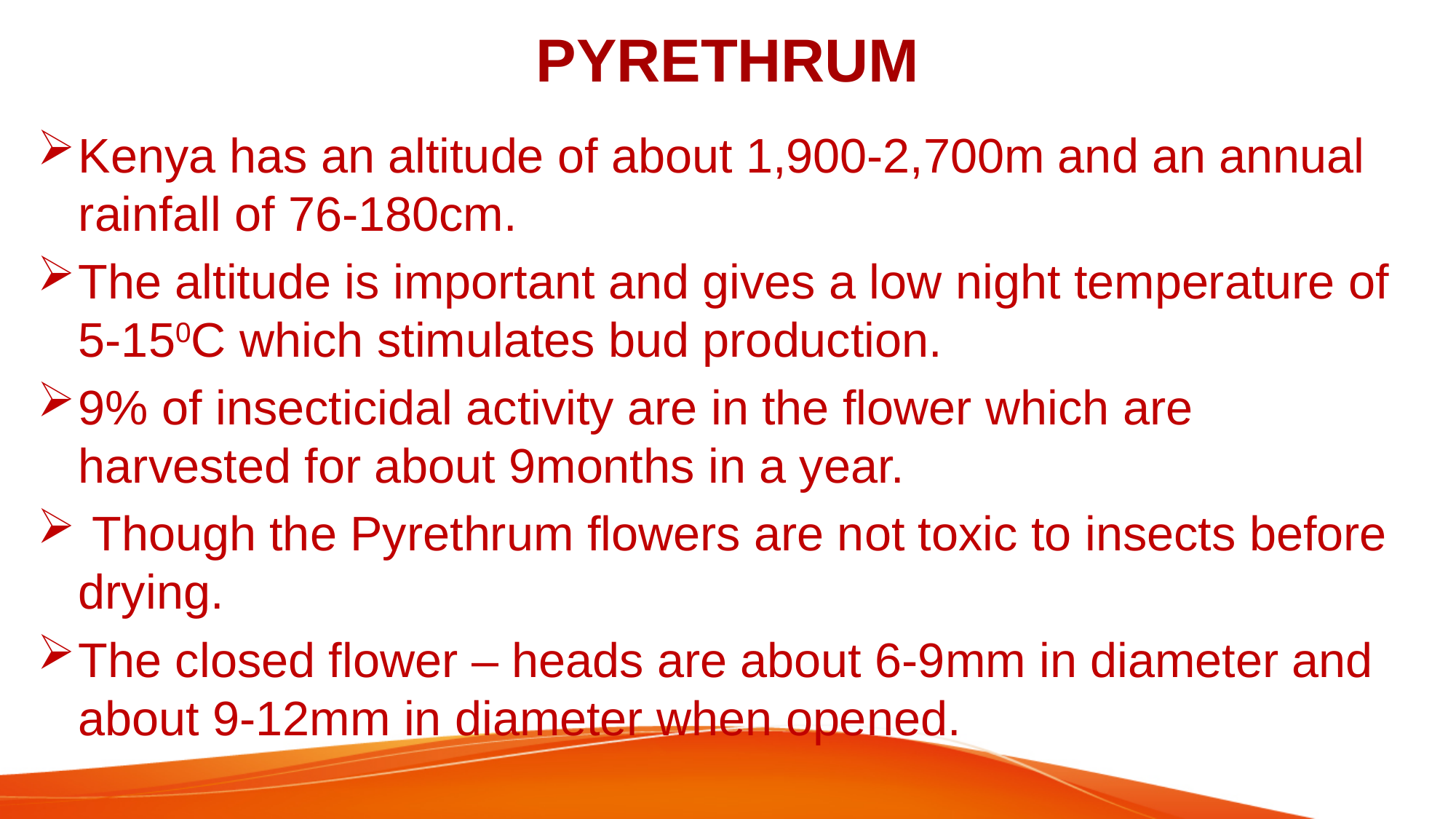

# PYRETHRUM
Kenya has an altitude of about 1,900-2,700m and an annual rainfall of 76-180cm.
The altitude is important and gives a low night temperature of 5-150C which stimulates bud production.
9% of insecticidal activity are in the flower which are harvested for about 9months in a year.
 Though the Pyrethrum flowers are not toxic to insects before drying.
The closed flower – heads are about 6-9mm in diameter and about 9-12mm in diameter when opened.